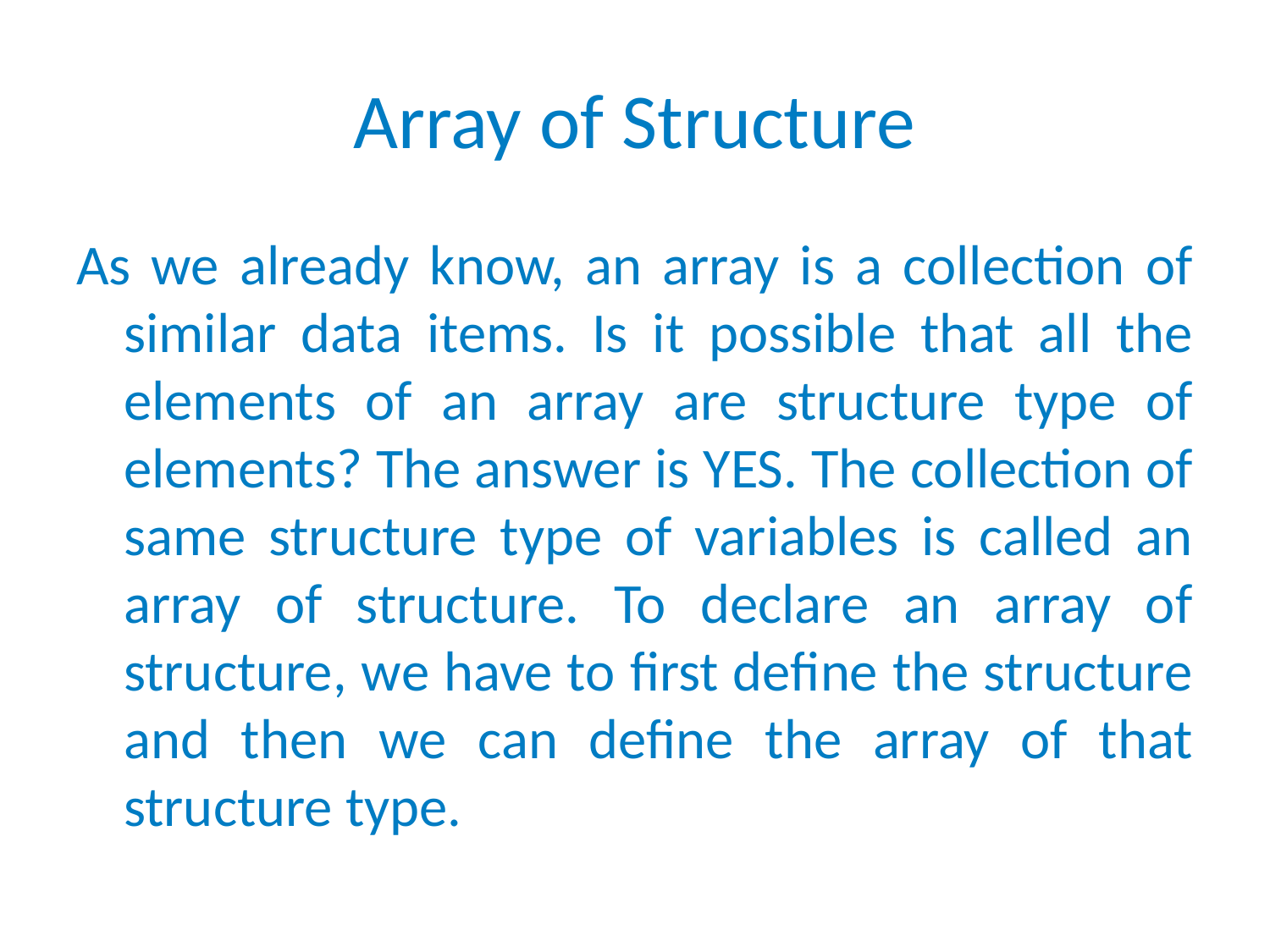

# Array of Structure
As we already know, an array is a collection of similar data items. Is it possible that all the elements of an array are structure type of elements? The answer is YES. The collection of same structure type of variables is called an array of structure. To declare an array of structure, we have to first define the structure and then we can define the array of that structure type.